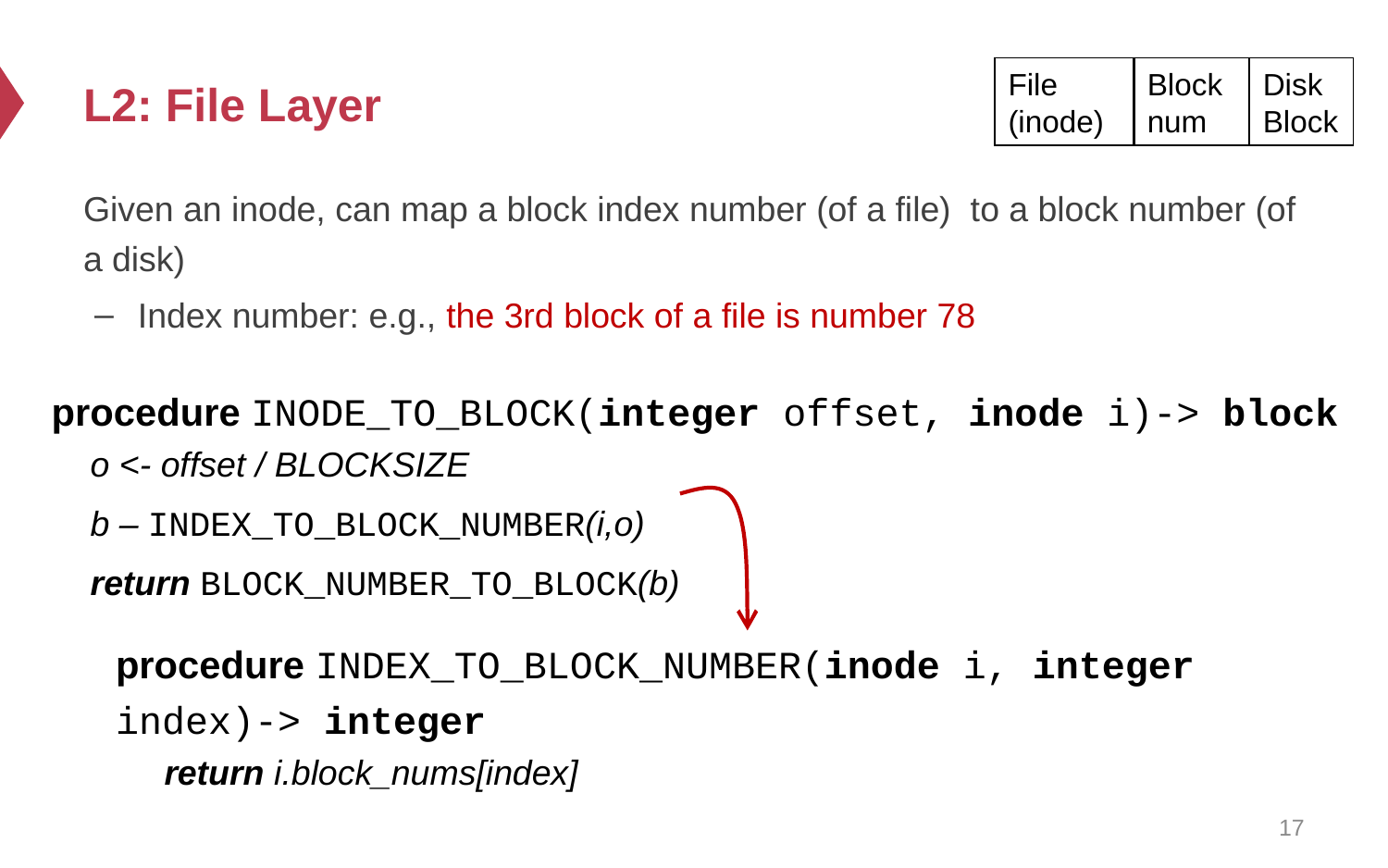

# L2: File Layer
File
(inode)
Block num
Disk
Block
Given an inode, can map a block index number (of a file)  to a block number (of a disk)
Index number: e.g., the 3rd block of a file is number 78
procedure INODE_TO_BLOCK(integer offset, inode i)-> block
    o <- offset / BLOCKSIZE
    b – INDEX_TO_BLOCK_NUMBER(i,o)
    return BLOCK_NUMBER_TO_BLOCK(b)

procedure INDEX_TO_BLOCK_NUMBER(inode i, integer index)-> integer
     return i.block_nums[index]
17